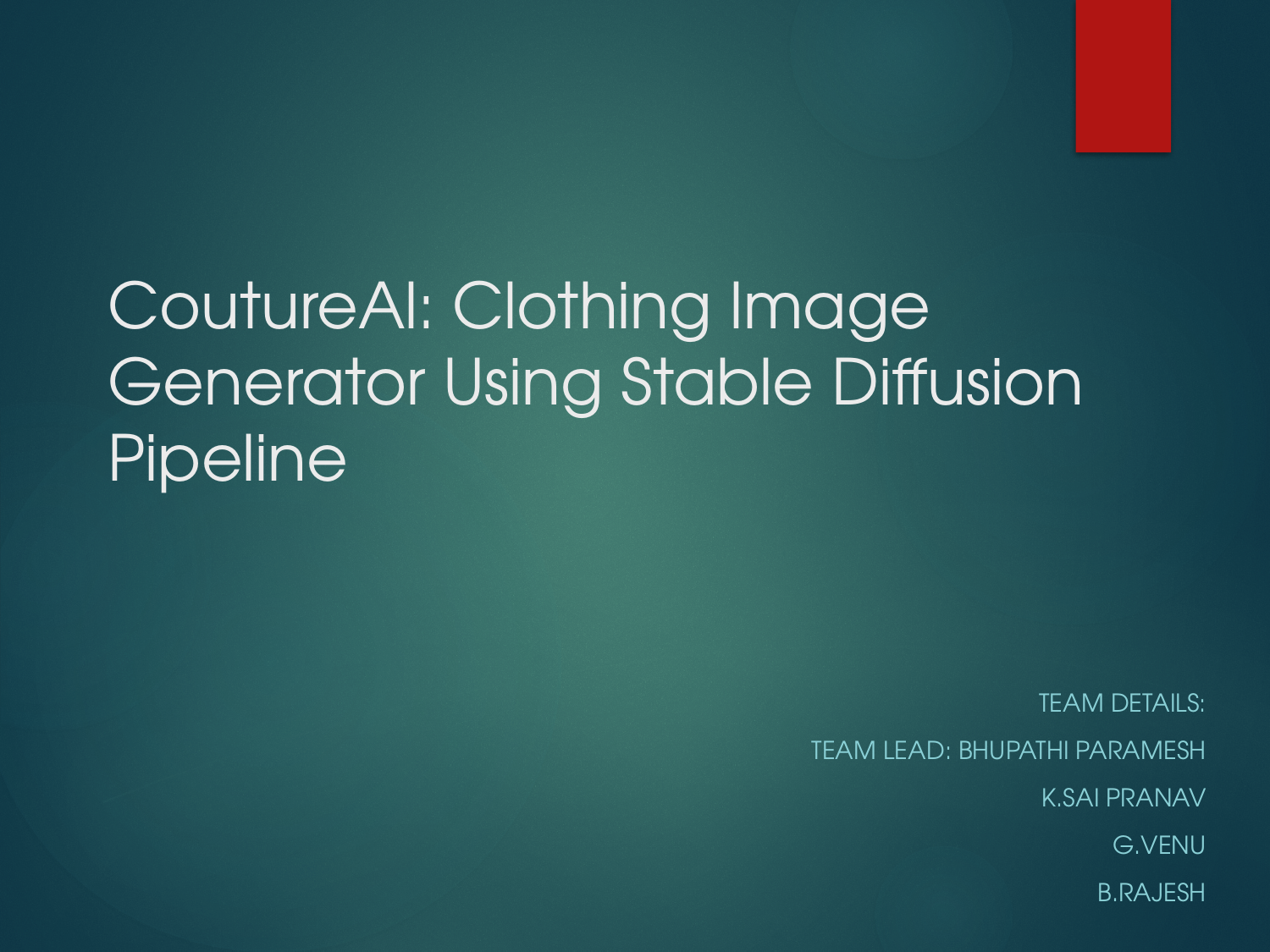

# CoutureAl: Clothing Image Generator Using Stable Diffusion Pipeline
Team Details:
TEAM LEAD: Bhupathi Paramesh
K.Sai Pranav
G.Venu
B.Rajesh